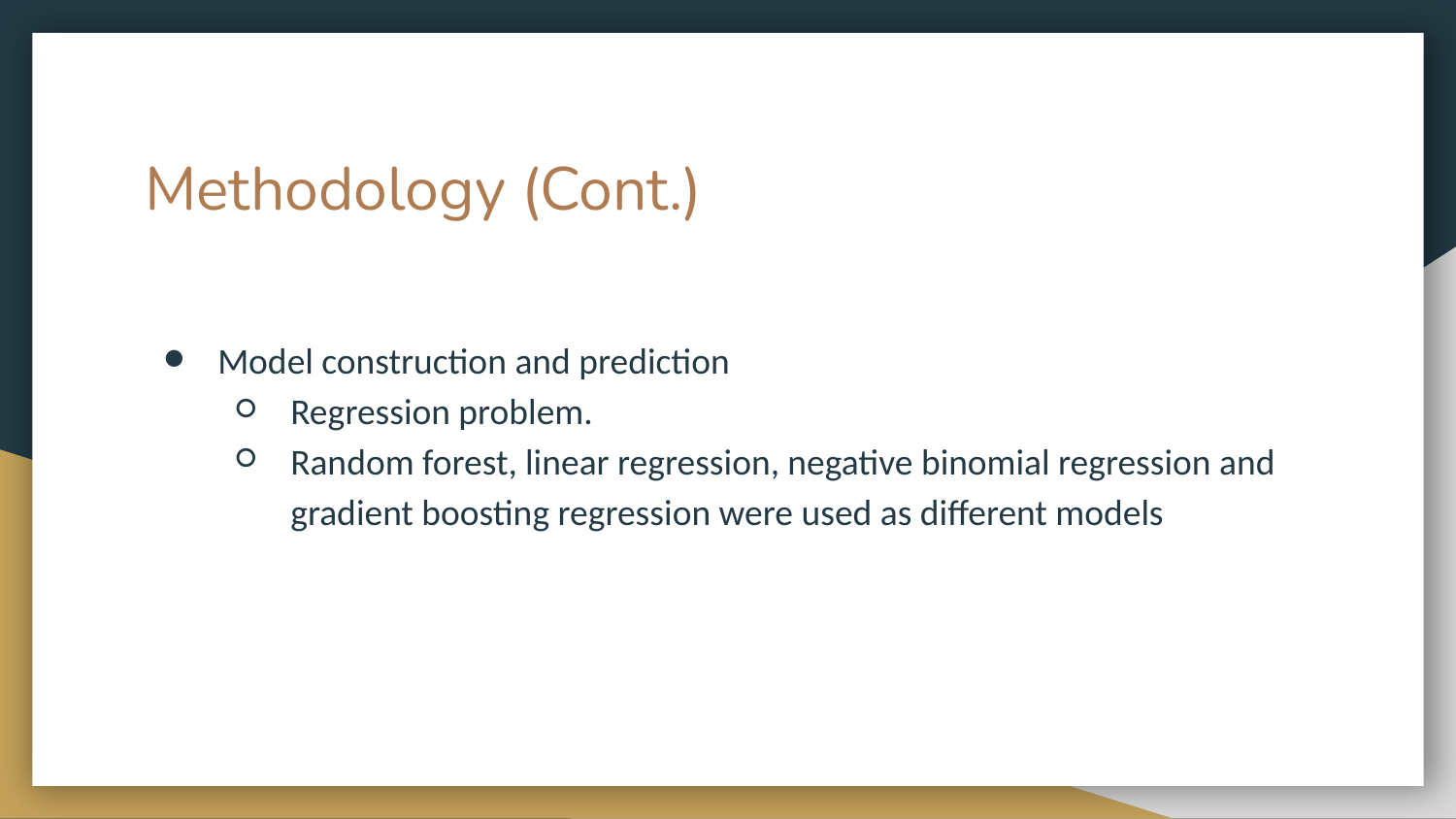

# Methodology (Cont.)
Model construction and prediction
Regression problem.
Random forest, linear regression, negative binomial regression and gradient boosting regression were used as different models